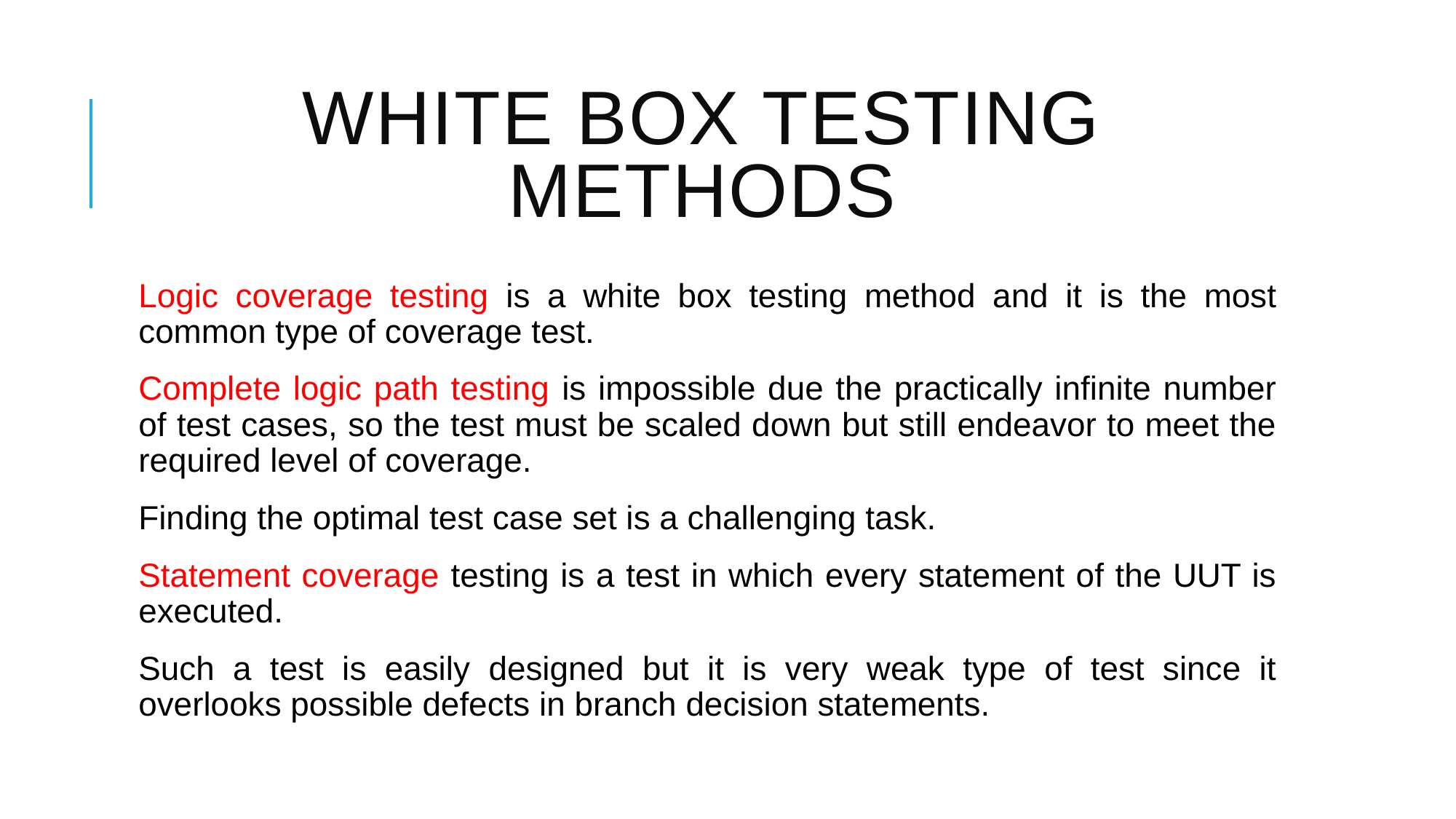

# White Box testing methods
Logic coverage testing is a white box testing method and it is the most common type of coverage test.
Complete logic path testing is impossible due the practically infinite number of test cases, so the test must be scaled down but still endeavor to meet the required level of coverage.
Finding the optimal test case set is a challenging task.
Statement coverage testing is a test in which every statement of the UUT is executed.
Such a test is easily designed but it is very weak type of test since it overlooks possible defects in branch decision statements.